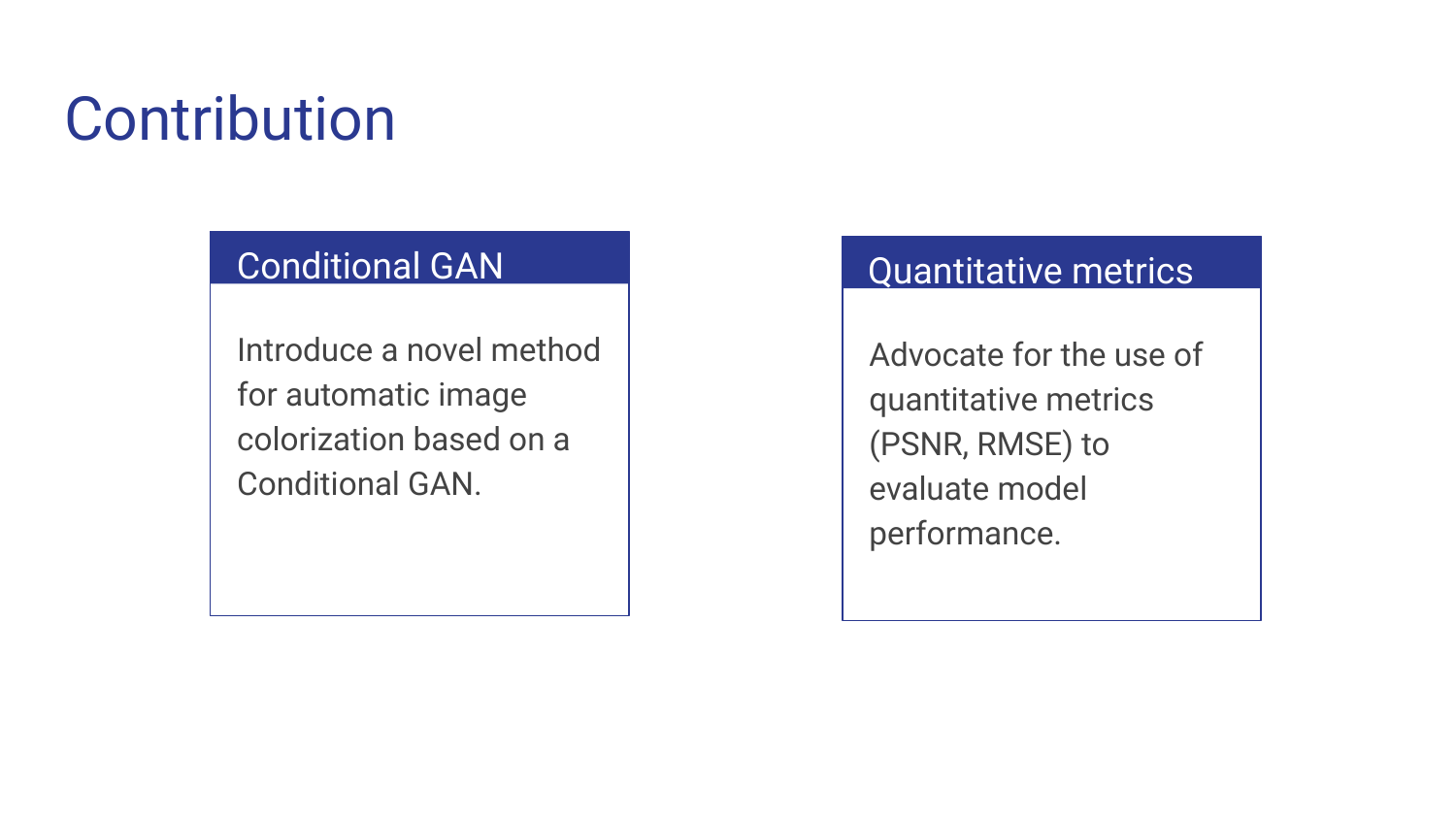

# Contribution
Conditional GAN
Quantitative metrics

Introduce a novel method for automatic image colorization based on a Conditional GAN.
Advocate for the use of quantitative metrics (PSNR, RMSE) to evaluate model performance.